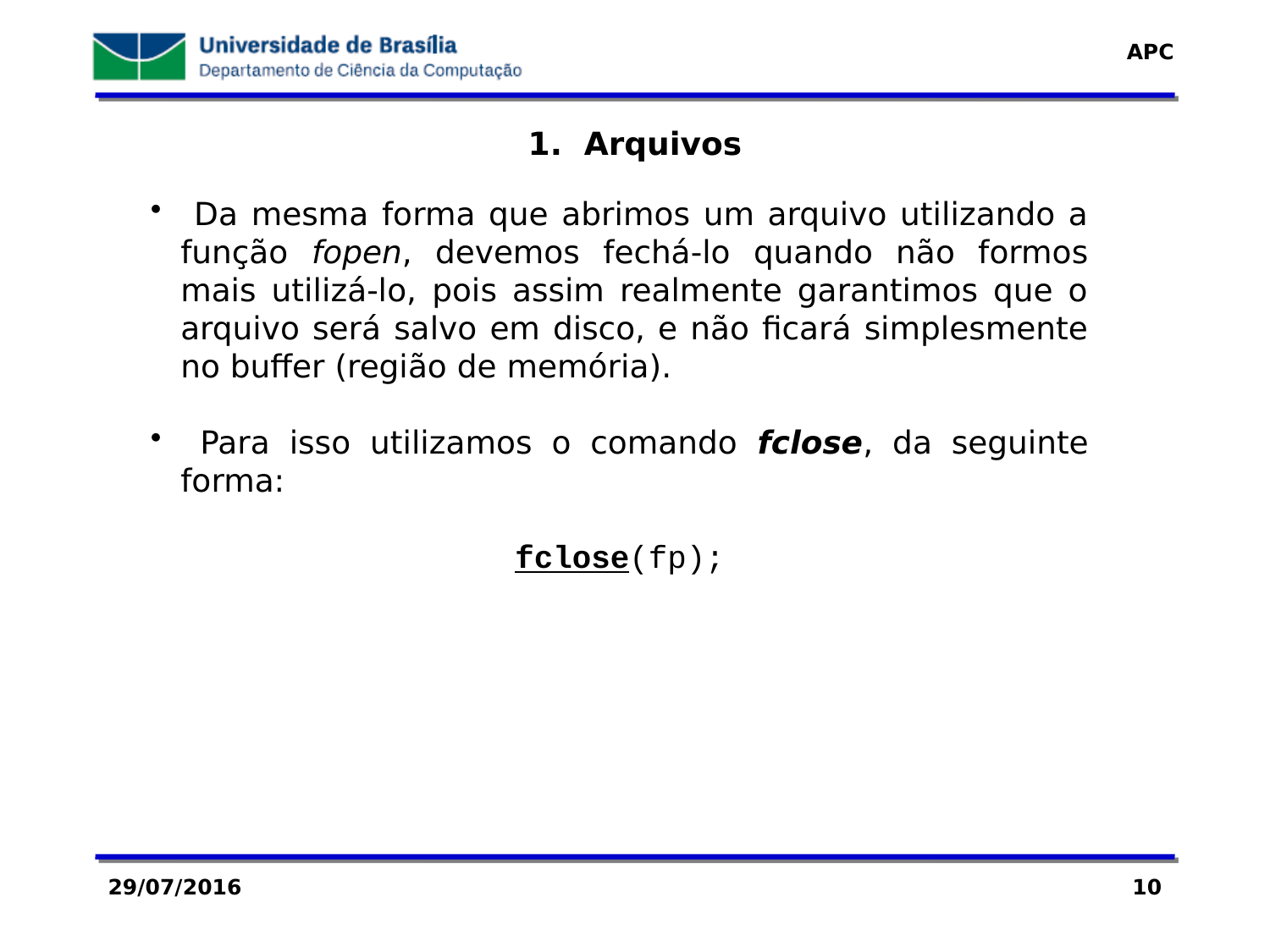

1.  Arquivos
 Da mesma forma que abrimos um arquivo utilizando a função fopen, devemos fechá-lo quando não formos mais utilizá-lo, pois assim realmente garantimos que o arquivo será salvo em disco, e não ficará simplesmente no buffer (região de memória).

 Para isso utilizamos o comando fclose, da seguinte forma:

fclose(fp);
29/07/2016
10